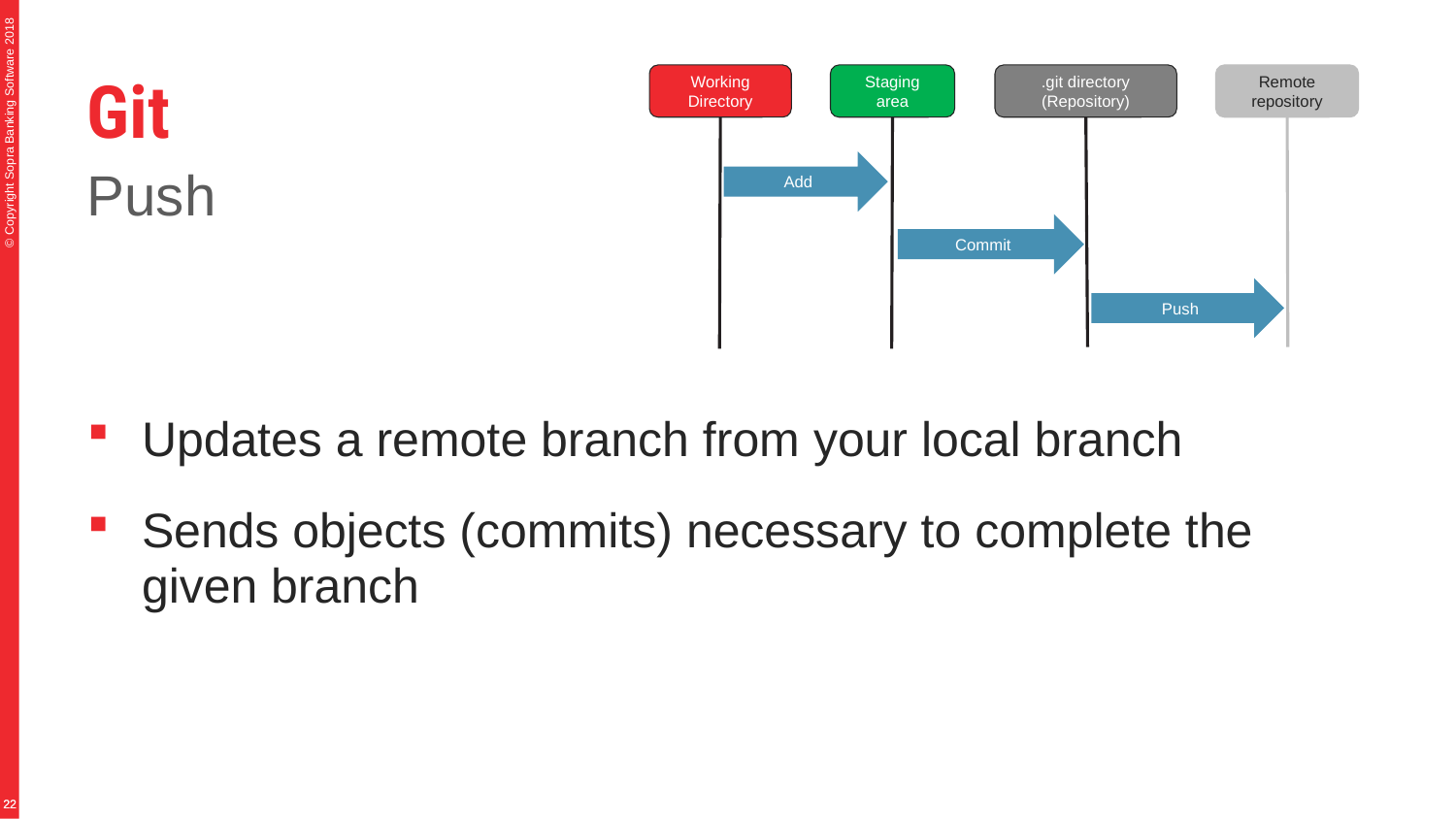

# Git
Working Directory
Staging area
.git directory (Repository)
Remote repository
Add
Commit
Push
Push
Updates a remote branch from your local branch
Sends objects (commits) necessary to complete the given branch